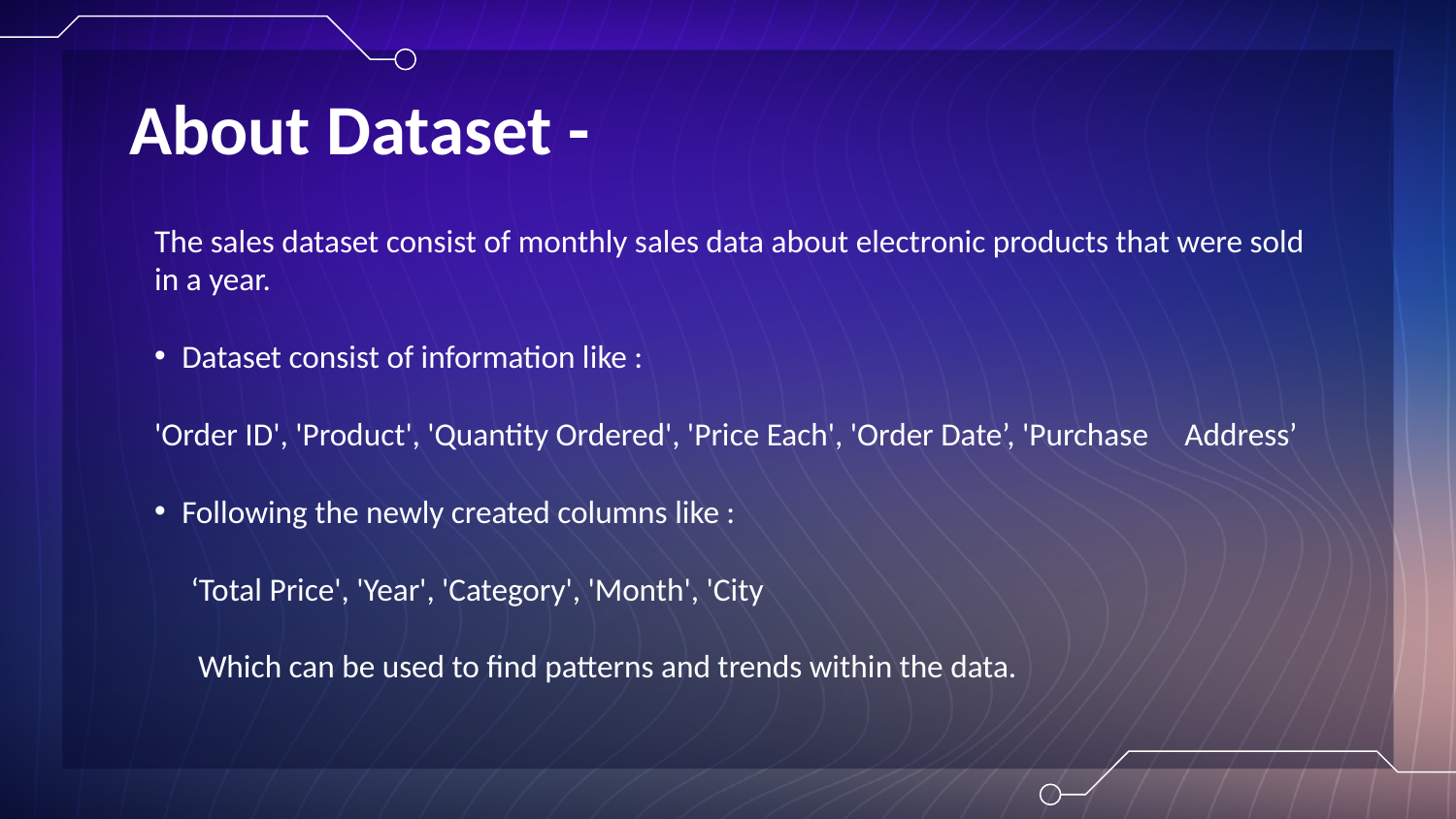

# About Dataset -
The sales dataset consist of monthly sales data about electronic products that were sold in a year.

Dataset consist of information like :

'Order ID', 'Product', 'Quantity Ordered', 'Price Each', 'Order Date’, 'Purchase     Address’

Following the newly created columns like :

     ‘Total Price', 'Year', 'Category', 'Month', 'City

      Which can be used to find patterns and trends within the data.